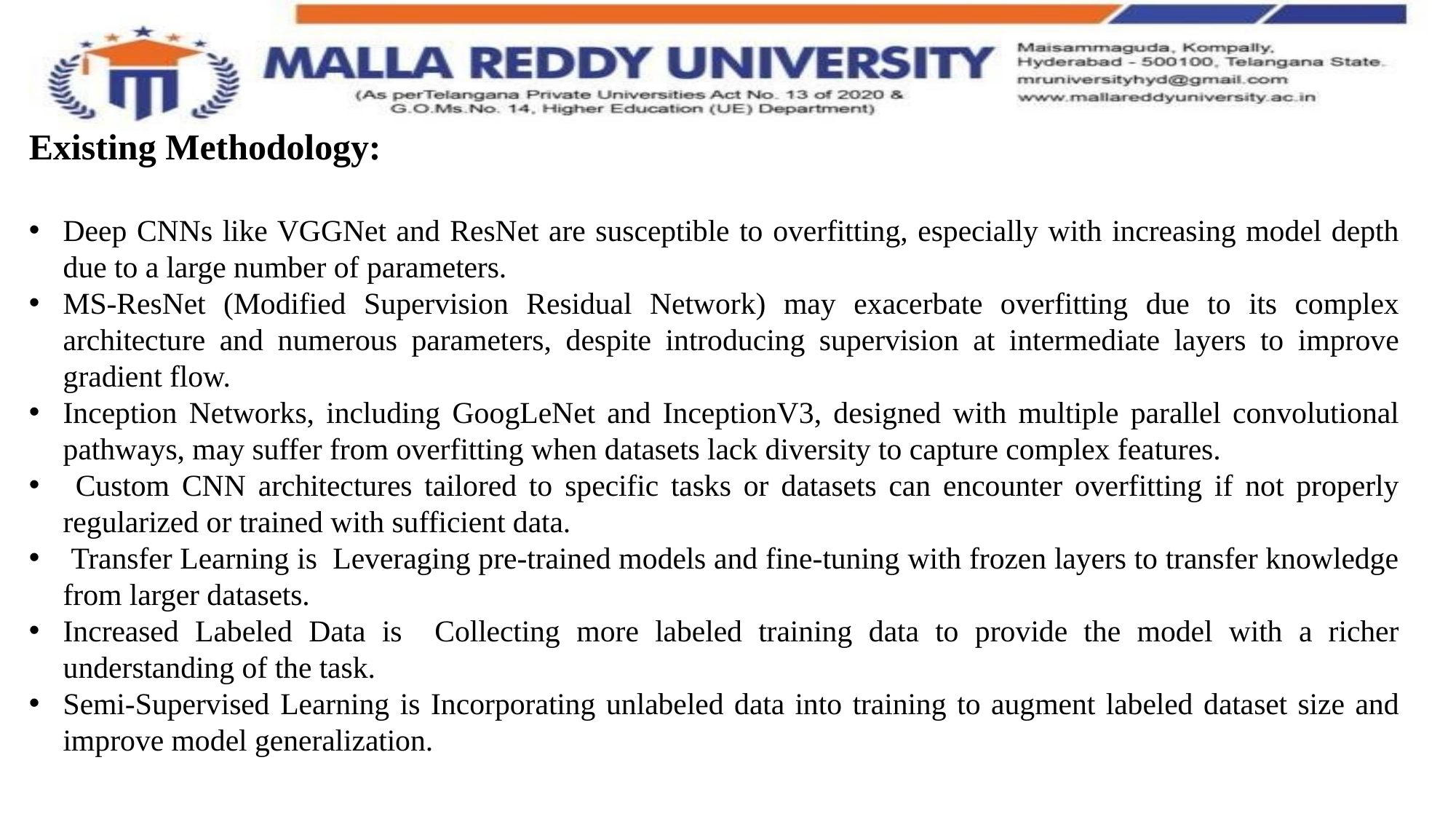

Existing Methodology:

Deep CNNs like VGGNet and ResNet are susceptible to overfitting, especially with increasing model depth due to a large number of parameters.
MS-ResNet (Modified Supervision Residual Network) may exacerbate overfitting due to its complex architecture and numerous parameters, despite introducing supervision at intermediate layers to improve gradient flow.
Inception Networks, including GoogLeNet and InceptionV3, designed with multiple parallel convolutional pathways, may suffer from overfitting when datasets lack diversity to capture complex features.
 Custom CNN architectures tailored to specific tasks or datasets can encounter overfitting if not properly regularized or trained with sufficient data.
 Transfer Learning is  Leveraging pre-trained models and fine-tuning with frozen layers to transfer knowledge from larger datasets.
Increased Labeled Data is  Collecting more labeled training data to provide the model with a richer understanding of the task.
Semi-Supervised Learning is Incorporating unlabeled data into training to augment labeled dataset size and improve model generalization.